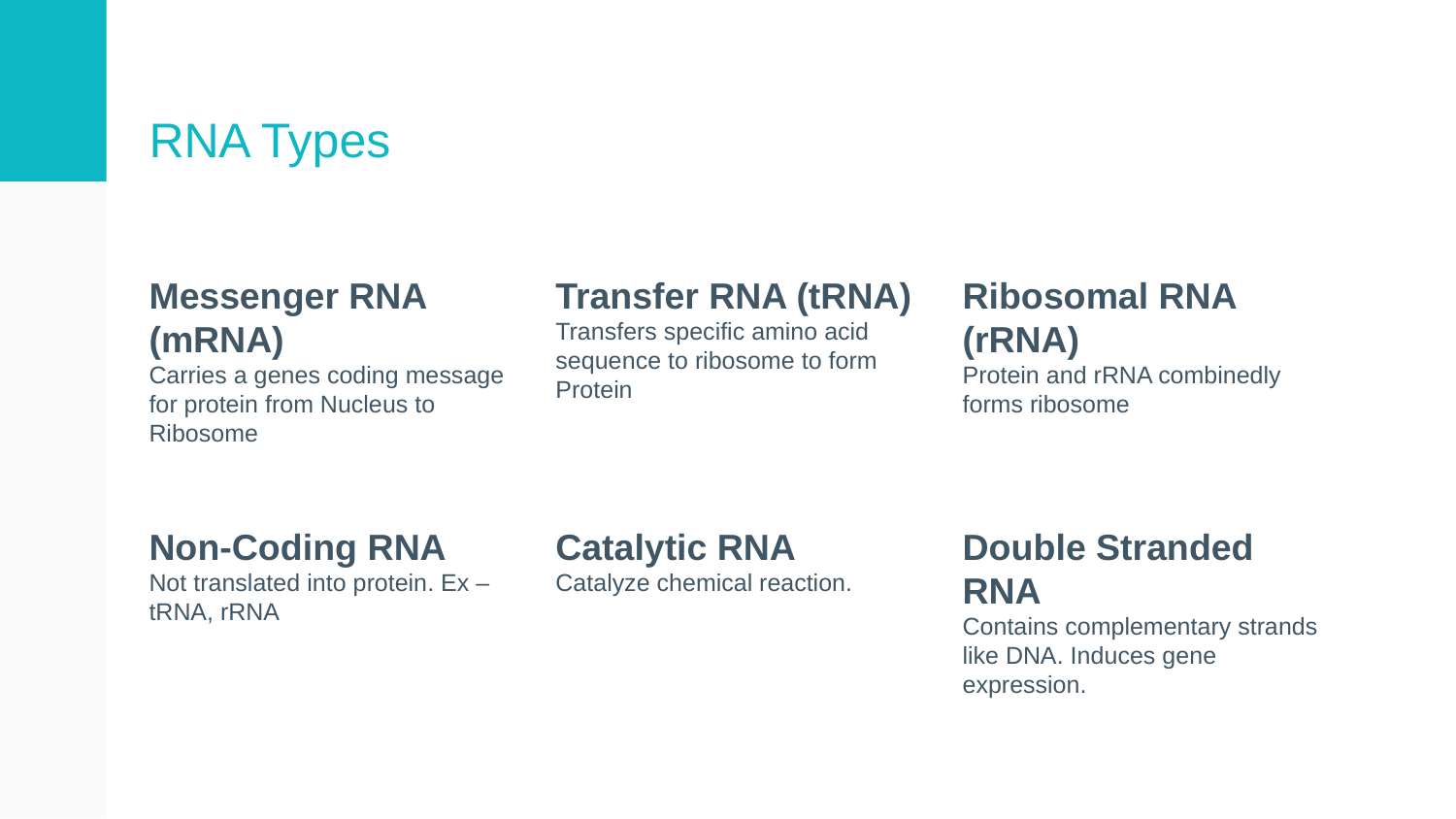

# RNA Types
Messenger RNA (mRNA)
Carries a genes coding message for protein from Nucleus to Ribosome
Transfer RNA (tRNA)
Transfers specific amino acid sequence to ribosome to form Protein
Ribosomal RNA (rRNA)
Protein and rRNA combinedly forms ribosome

Non-Coding RNA
Not translated into protein. Ex – tRNA, rRNA
Catalytic RNA
Catalyze chemical reaction.
Double Stranded RNA
Contains complementary strands like DNA. Induces gene expression.